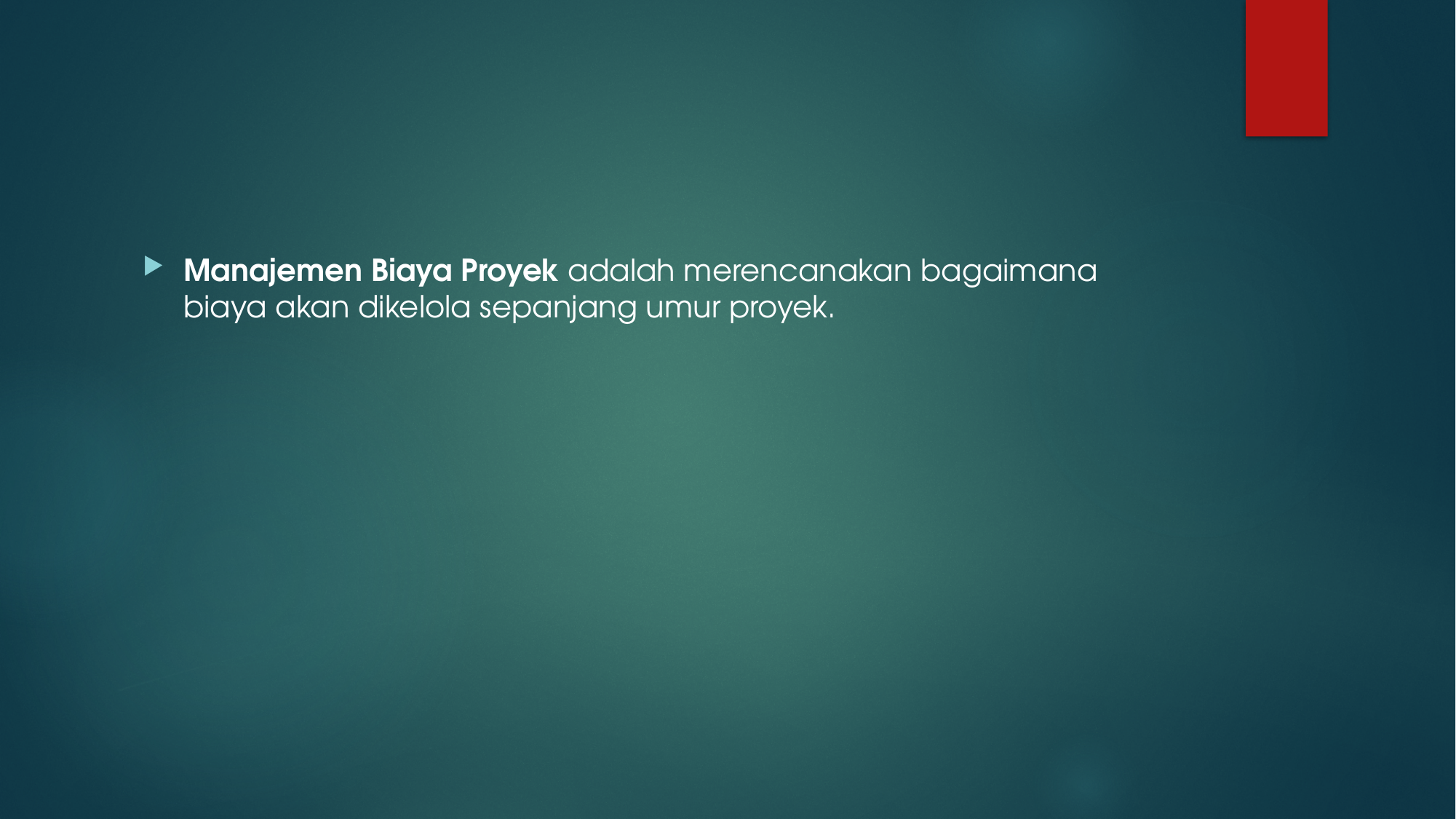

#
Manajemen Biaya Proyek adalah merencanakan bagaimana biaya akan dikelola sepanjang umur proyek.